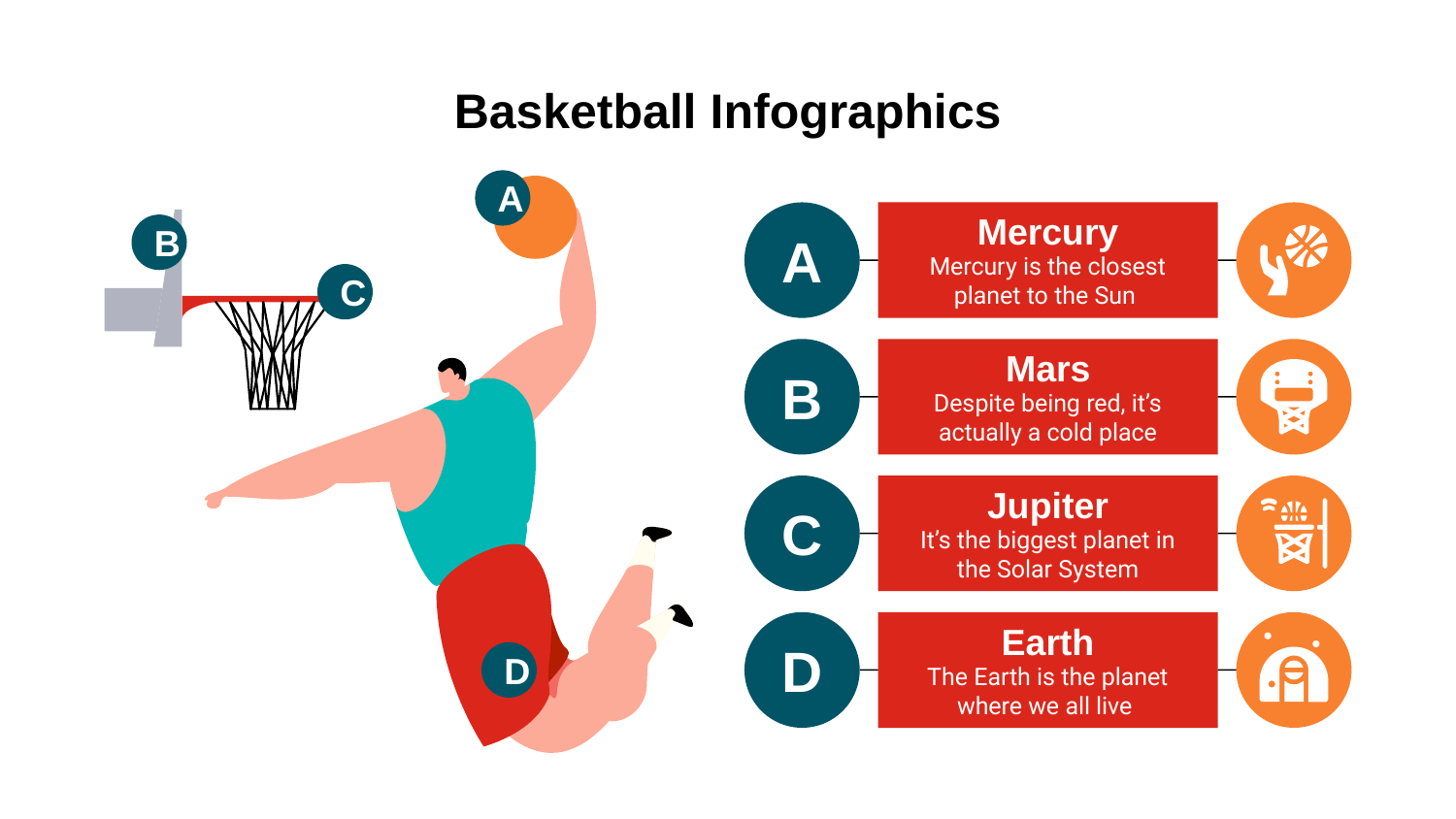

# Basketball Infographics
A

A

Mercury
Mercury is the closest planet to the Sun
B

C

B

Mars
Despite being red, it’s actually a cold place

C

Jupiter
It’s the biggest planet in the Solar System

D

Earth
The Earth is the planet where we all live

D